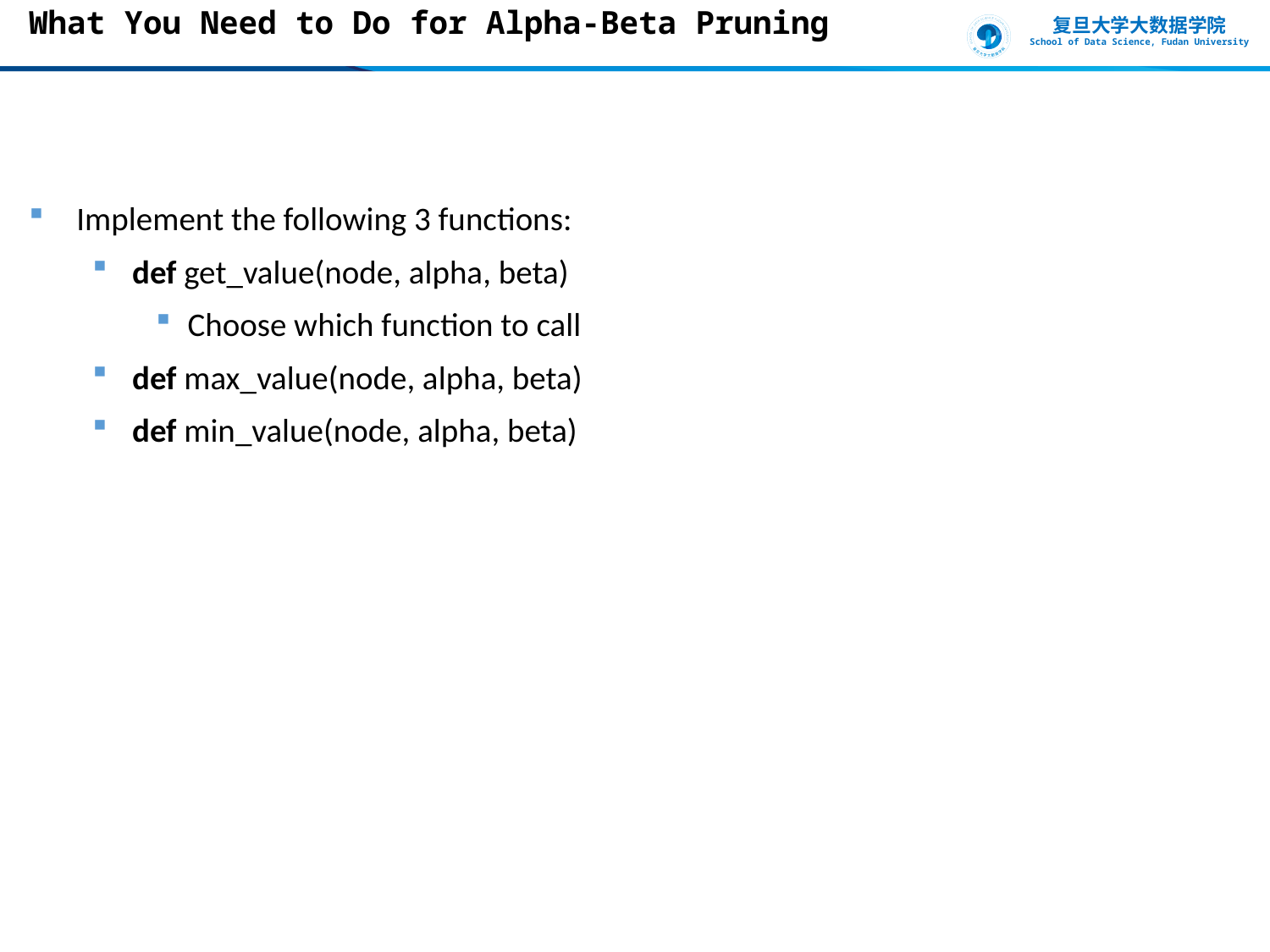

# What You Need to Do for Alpha-Beta Pruning
Implement the following 3 functions:
def get_value(node, alpha, beta)
Choose which function to call
def max_value(node, alpha, beta)
def min_value(node, alpha, beta)